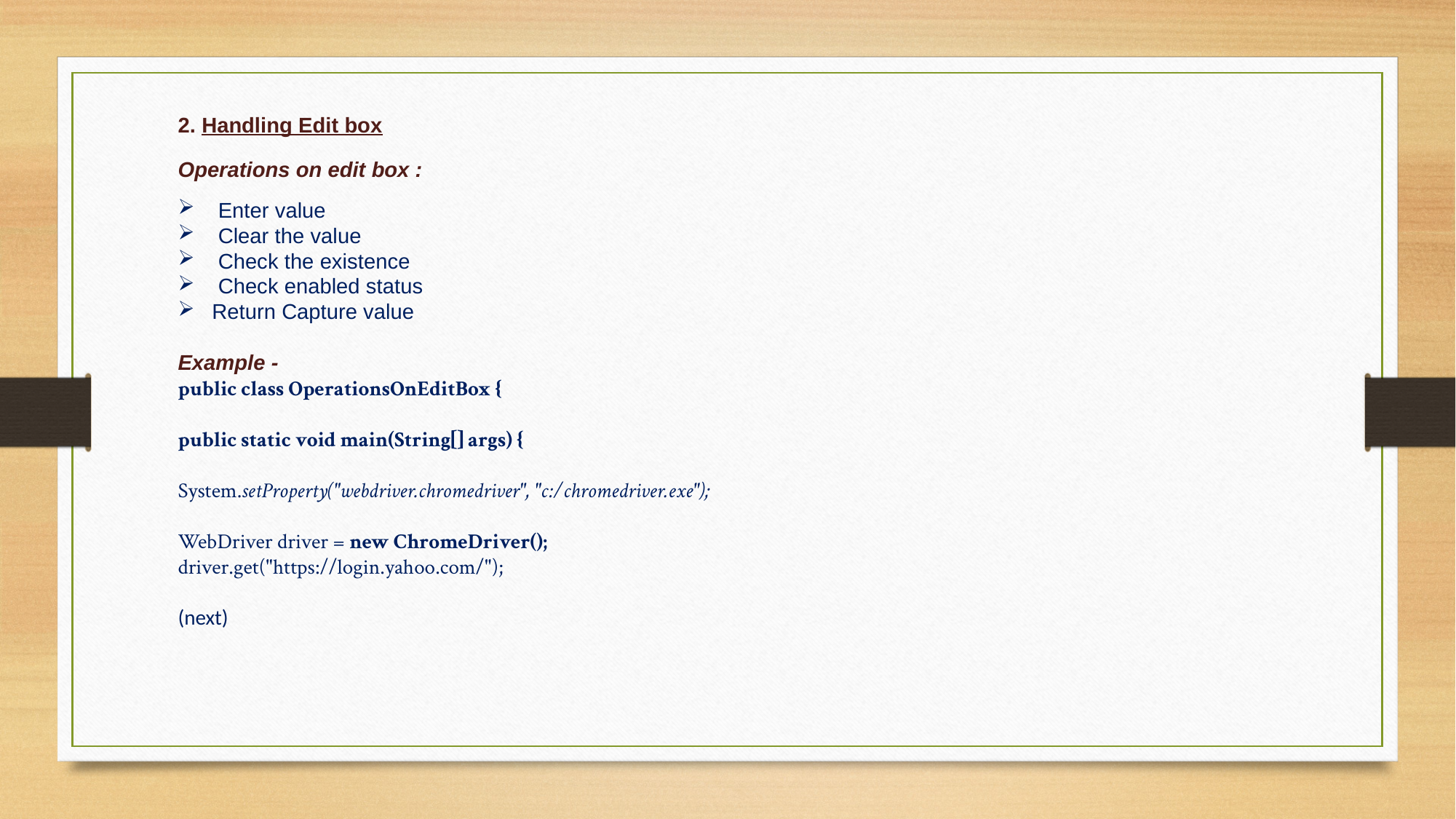

2. Handling Edit box
Operations on edit box :
 Enter value
 Clear the value
 Check the existence
 Check enabled status
Return Capture value

Example -
public class OperationsOnEditBox {

public static void main(String[] args) {

System.setProperty("webdriver.chromedriver", "c:/chromedriver.exe");

WebDriver driver = new ChromeDriver();
driver.get("https://login.yahoo.com/");

(next)